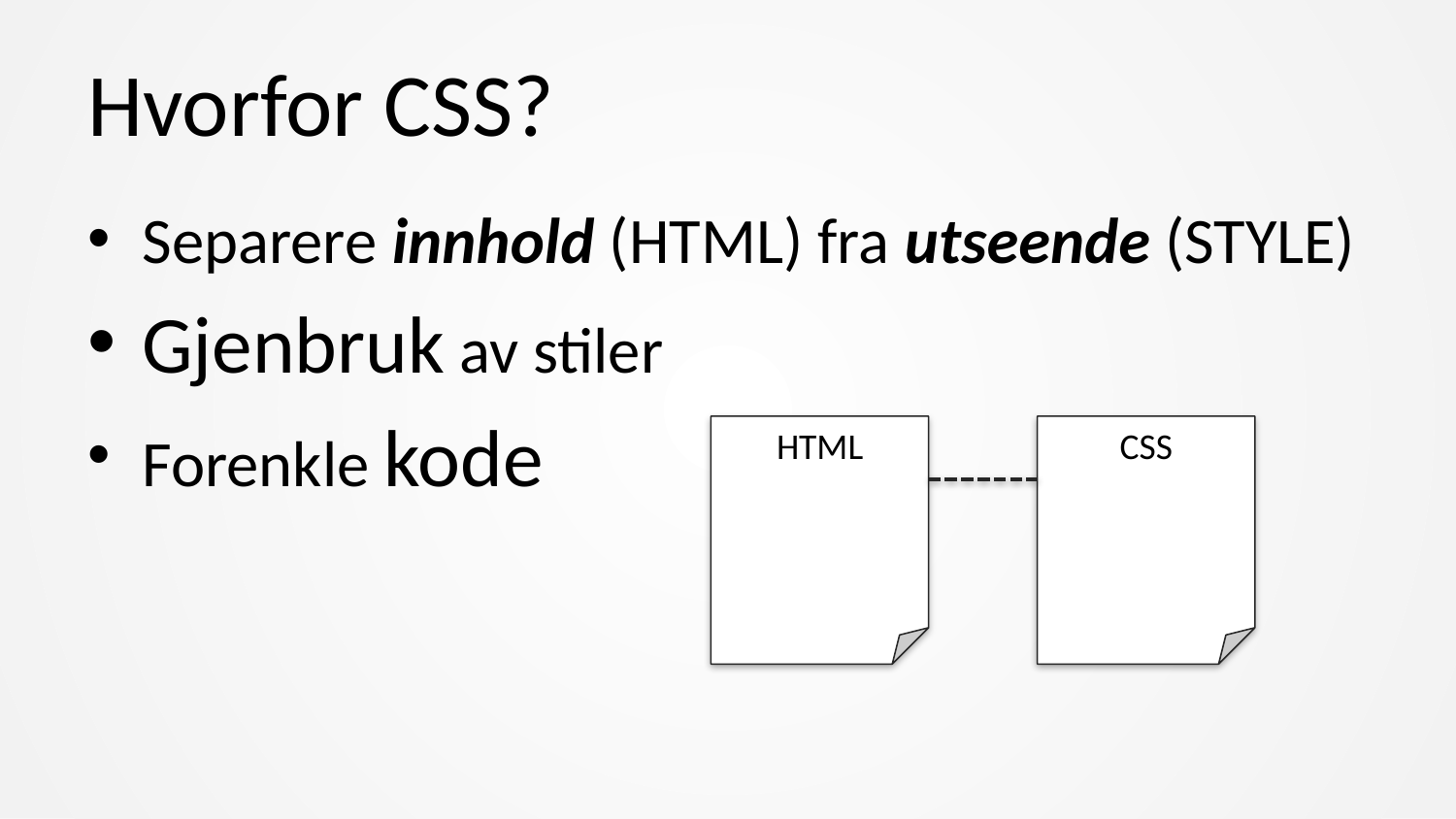

# Hvorfor CSS?
Separere innhold (HTML) fra utseende (STYLE)
Gjenbruk av stiler
Forenkle kode

HTML
CSS